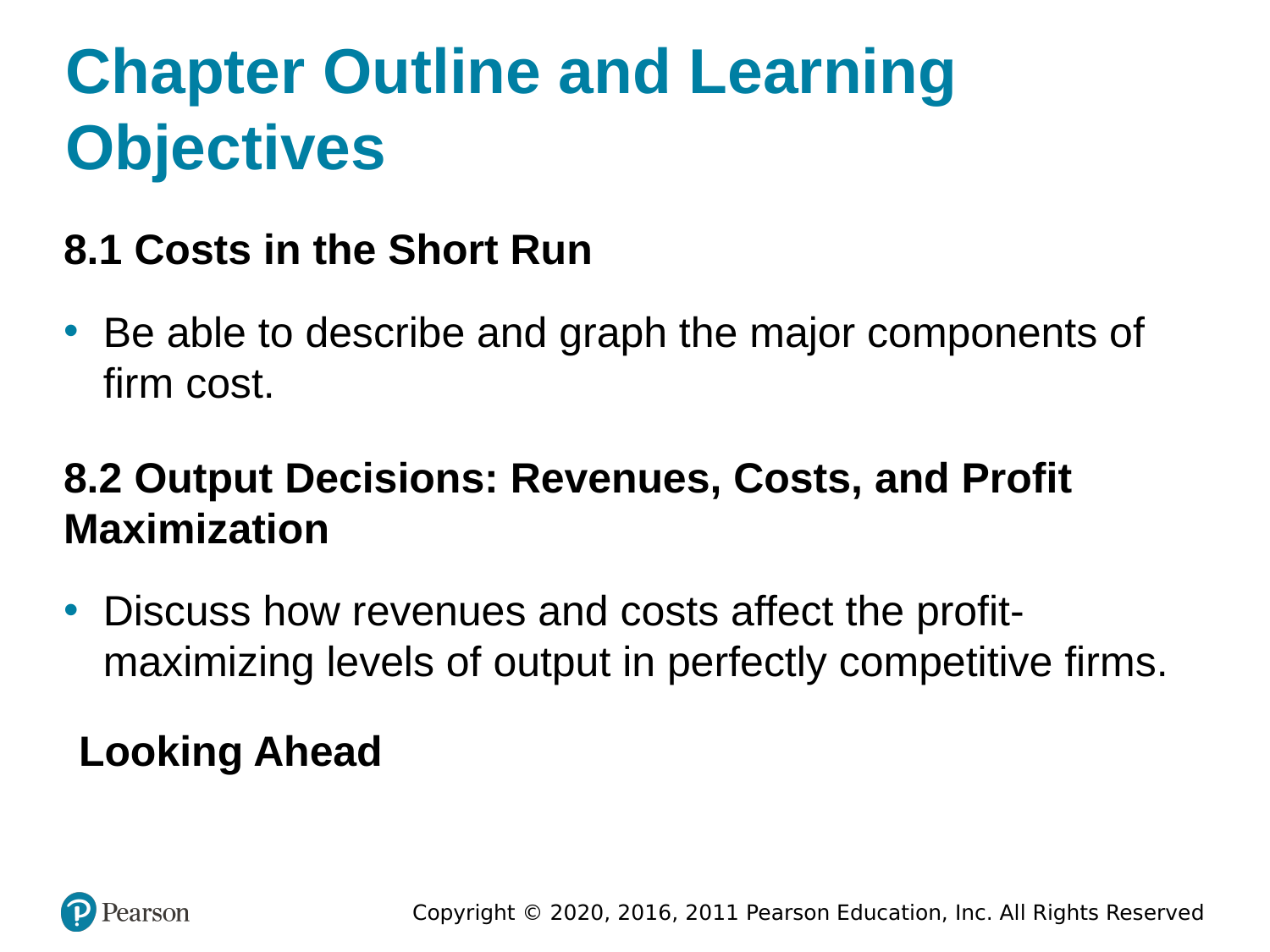

# Chapter Outline and Learning Objectives
8.1 Costs in the Short Run
Be able to describe and graph the major components of firm cost.
8.2 Output Decisions: Revenues, Costs, and Profit Maximization
Discuss how revenues and costs affect the profit-maximizing levels of output in perfectly competitive firms.
Looking Ahead